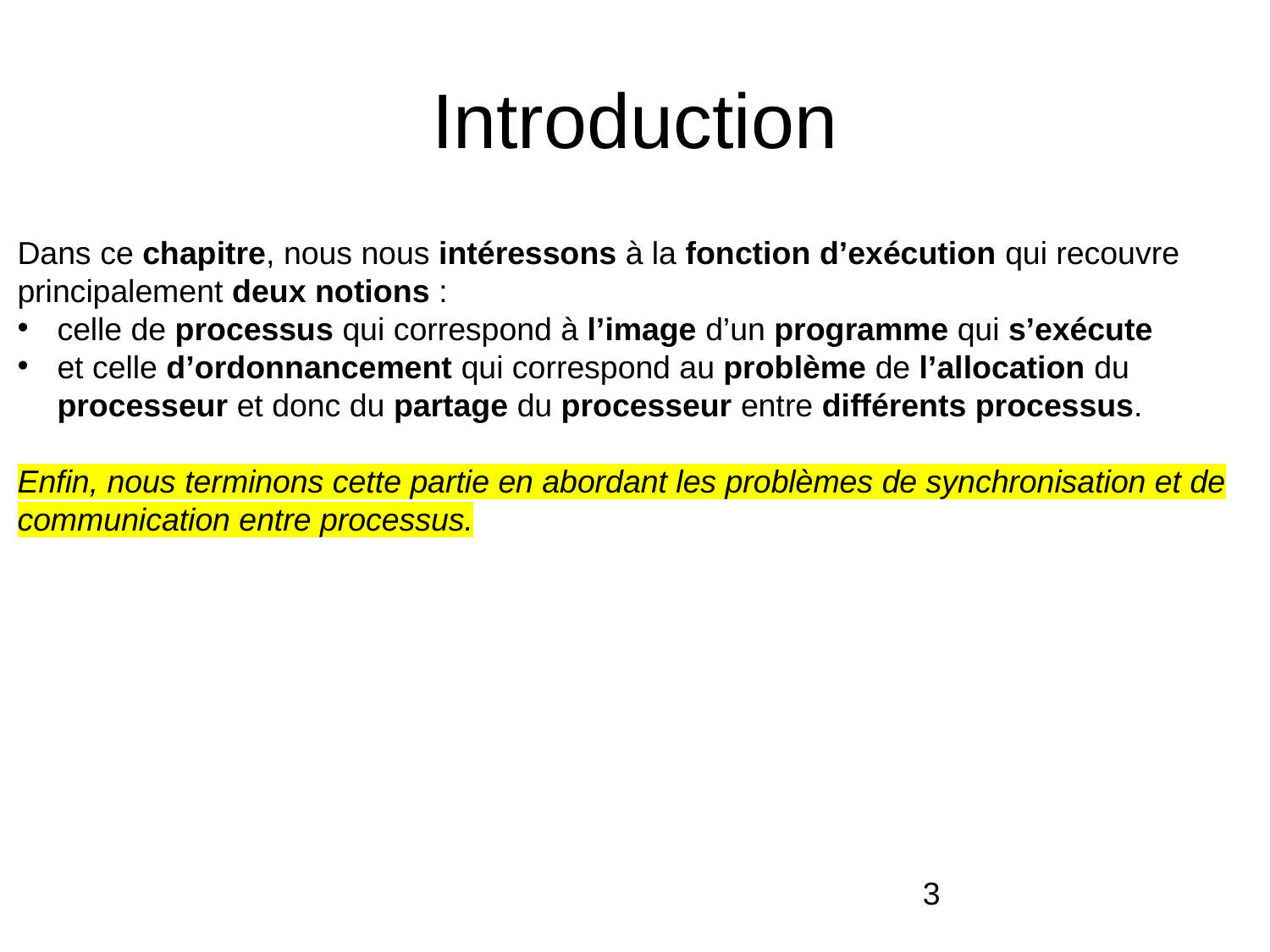

# Introduction
Dans ce chapitre, nous nous intéressons à la fonction d’exécution qui recouvre principalement deux notions :
celle de processus qui correspond à l’image d’un programme qui s’exécute
et celle d’ordonnancement qui correspond au problème de l’allocation du processeur et donc du partage du processeur entre différents processus.

Enfin, nous terminons cette partie en abordant les problèmes de synchronisation et de communication entre processus.
3